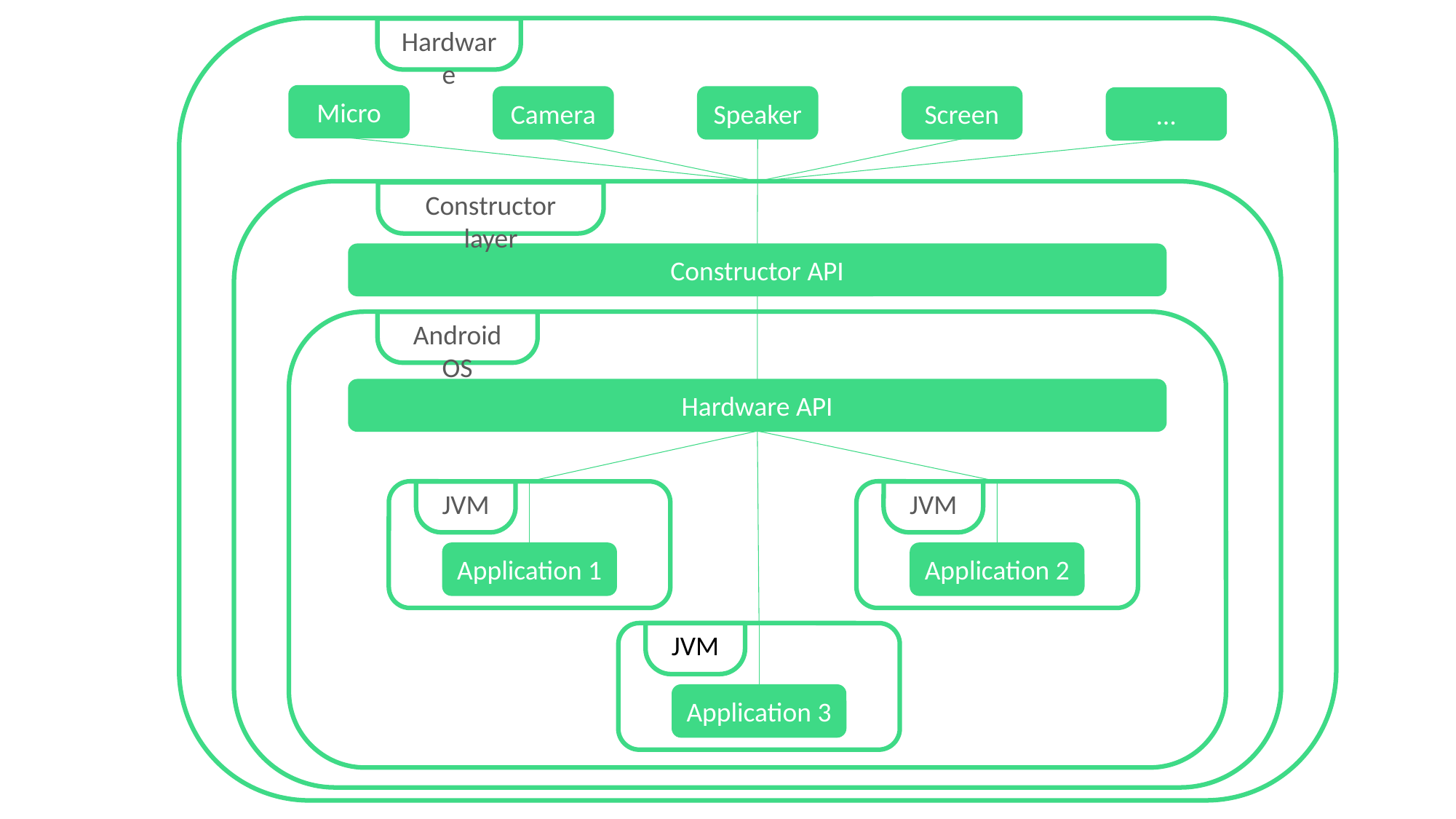

Hardware
Micro
Camera
Speaker
Screen
…

Constructor layer
Constructor API
Android OS

Hardware API
JVM
JVM

Application 1
Application 2
JVM

Application 3